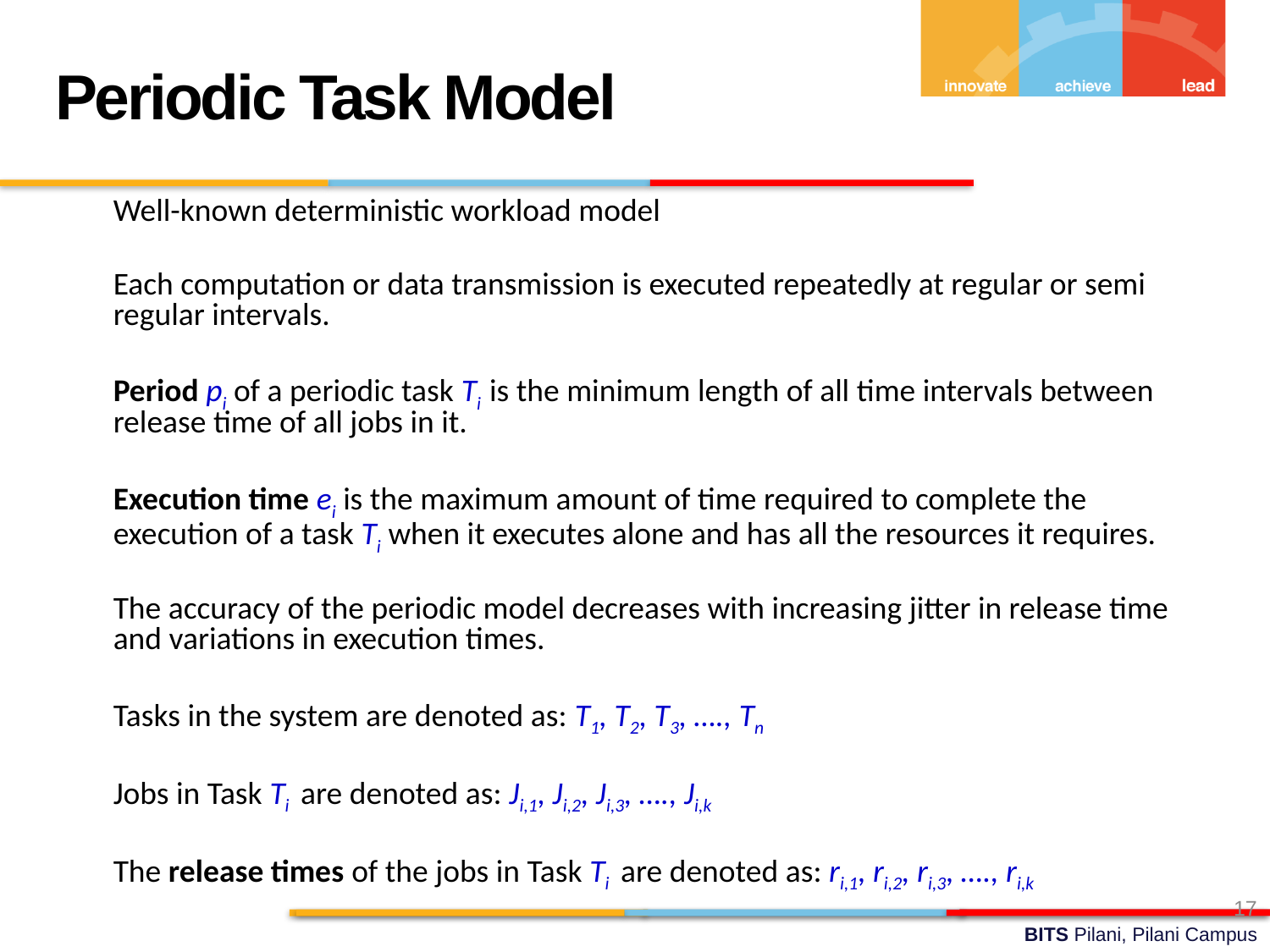

Periodic Task Model
	Well-known deterministic workload model

	Each computation or data transmission is executed repeatedly at regular or semi regular intervals.

	Period pi of a periodic task Ti  is the minimum length of all time intervals between release time of all jobs in it.

	Execution time ei is the maximum amount of time required to complete the execution of a task Ti when it executes alone and has all the resources it requires.

	The accuracy of the periodic model decreases with increasing jitter in release time and variations in execution times.

	Tasks in the system are denoted as: T1, T2, T3, …., Tn

	Jobs in Task Ti  are denoted as: Ji,1, Ji,2, Ji,3, …., Ji,k

	The release times of the jobs in Task Ti  are denoted as: ri,1, ri,2, ri,3, …., ri,k

17